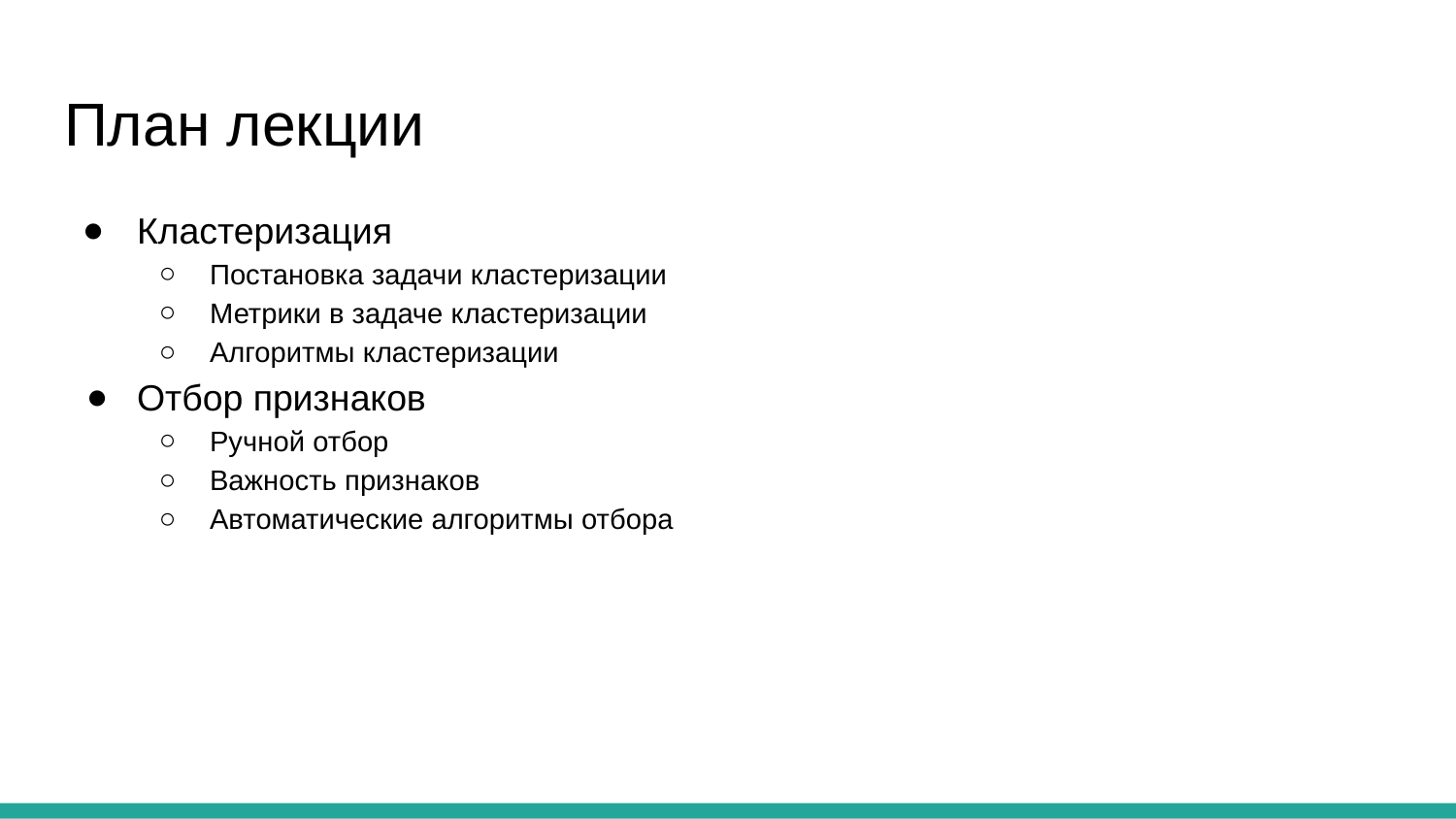

# План лекции
Кластеризация
Постановка задачи кластеризации
Метрики в задаче кластеризации
Алгоритмы кластеризации
Отбор признаков
Ручной отбор
Важность признаков
Автоматические алгоритмы отбора